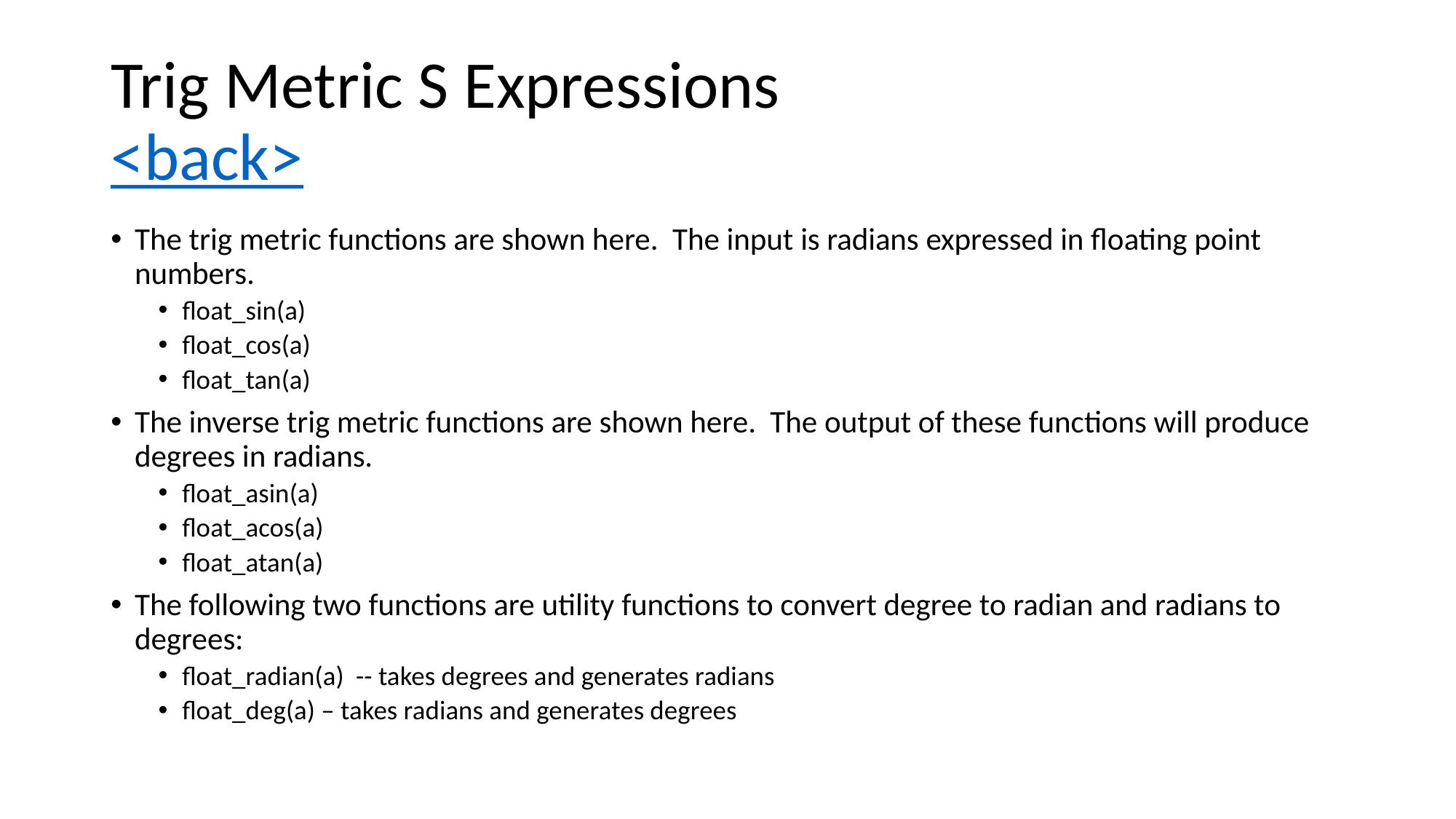

# Trig Metric S Expressions <back>
The trig metric functions are shown here.  The input is radians expressed in floating point numbers.
float_sin(a)
float_cos(a)
float_tan(a)
The inverse trig metric functions are shown here.  The output of these functions will produce degrees in radians.
float_asin(a)
float_acos(a)
float_atan(a)
The following two functions are utility functions to convert degree to radian and radians to degrees:
float_radian(a)  -- takes degrees and generates radians
float_deg(a) – takes radians and generates degrees